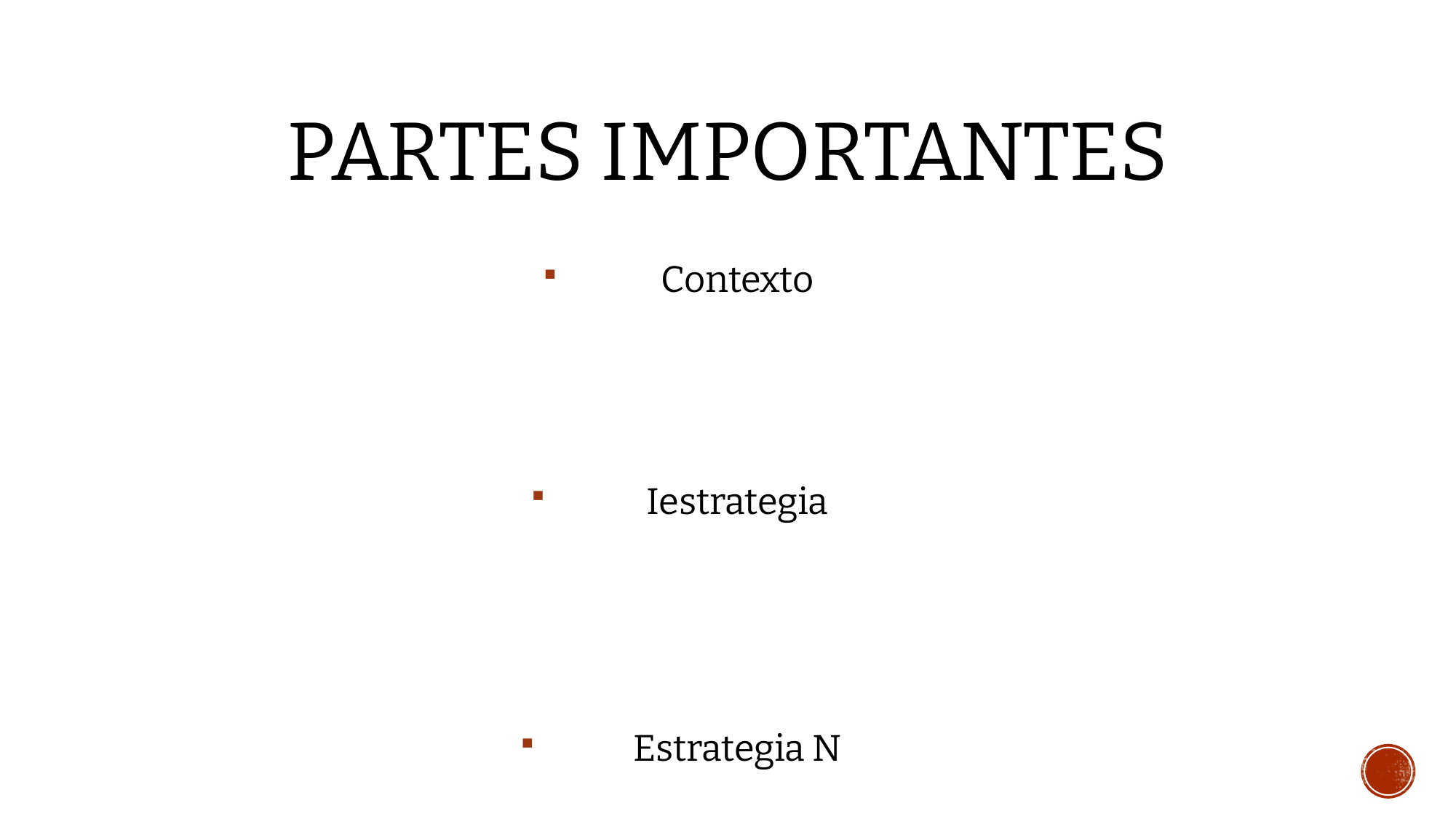

# Partes importantes

Contexto

Iestrategia

Estrategia N